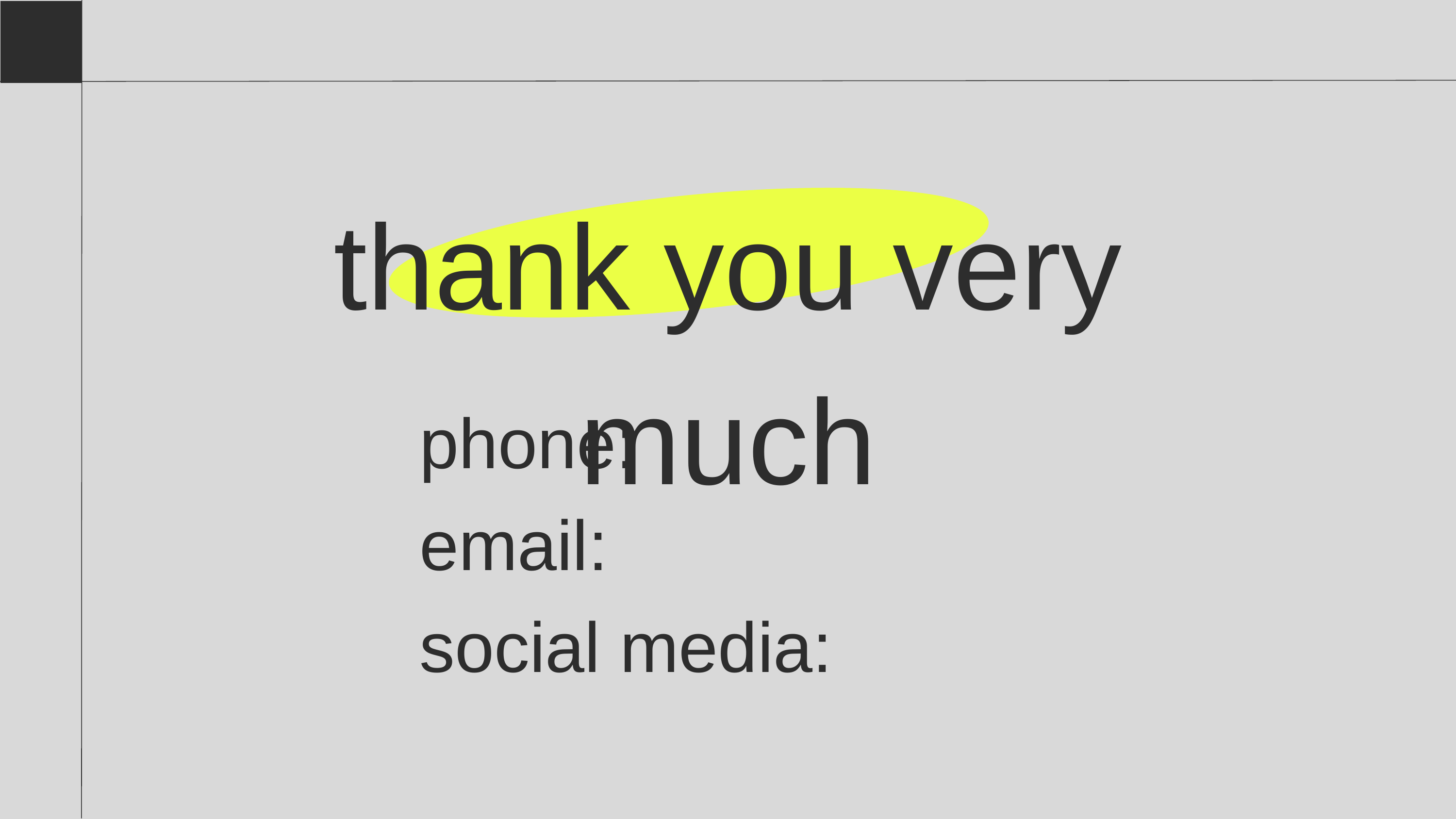

thank you very much

phone:
email:
social media: